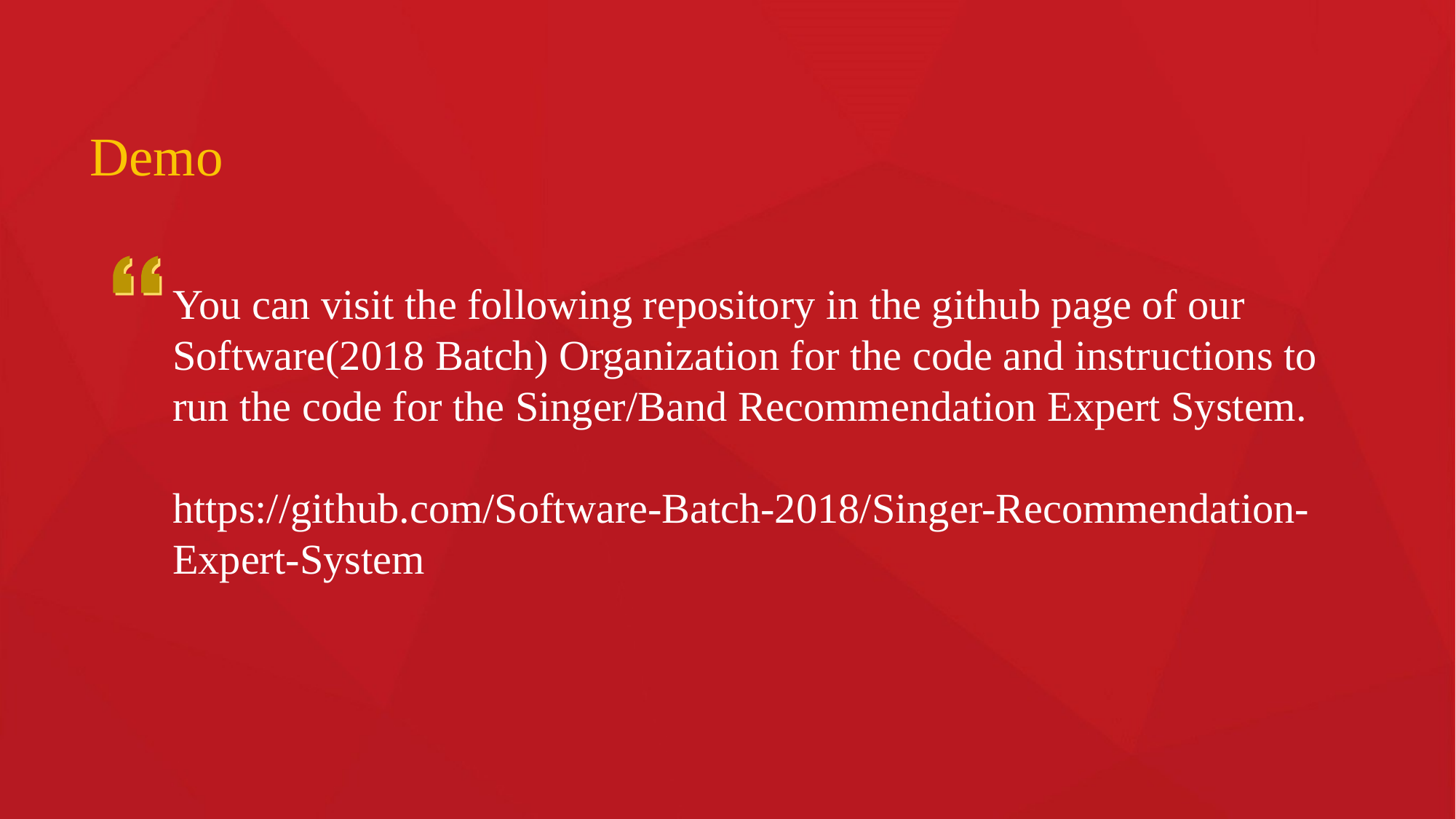

Demo

You can visit the following repository in the github page of our Software(2018 Batch) Organization for the code and instructions to run the code for the Singer/Band Recommendation Expert System.

https://github.com/Software-Batch-2018/Singer-Recommendation-Expert-System